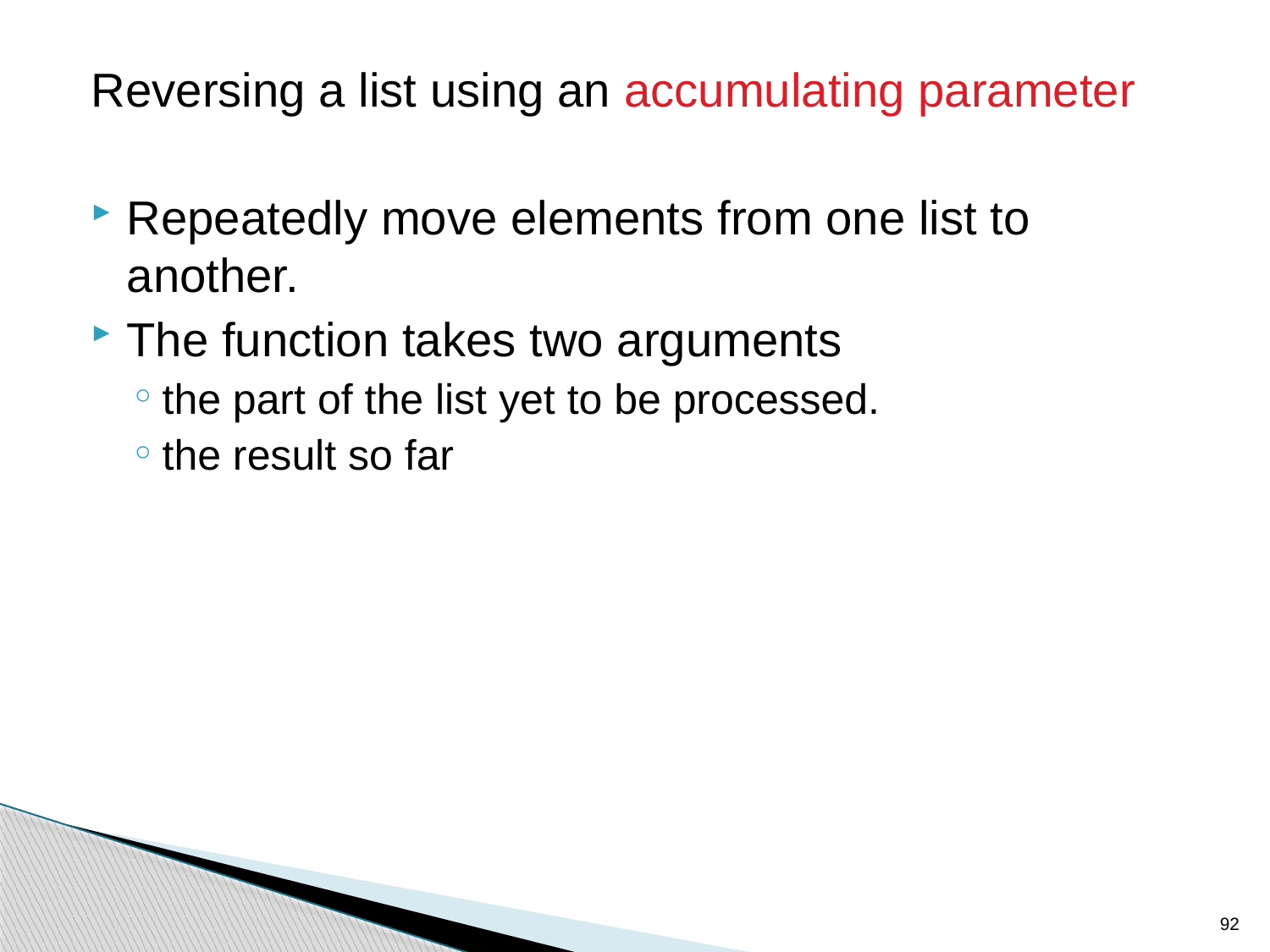

Reversing a list using an accumulating parameter

Repeatedly move elements from one list to another.
The function takes two arguments
the part of the list yet to be processed.
the result so far

92